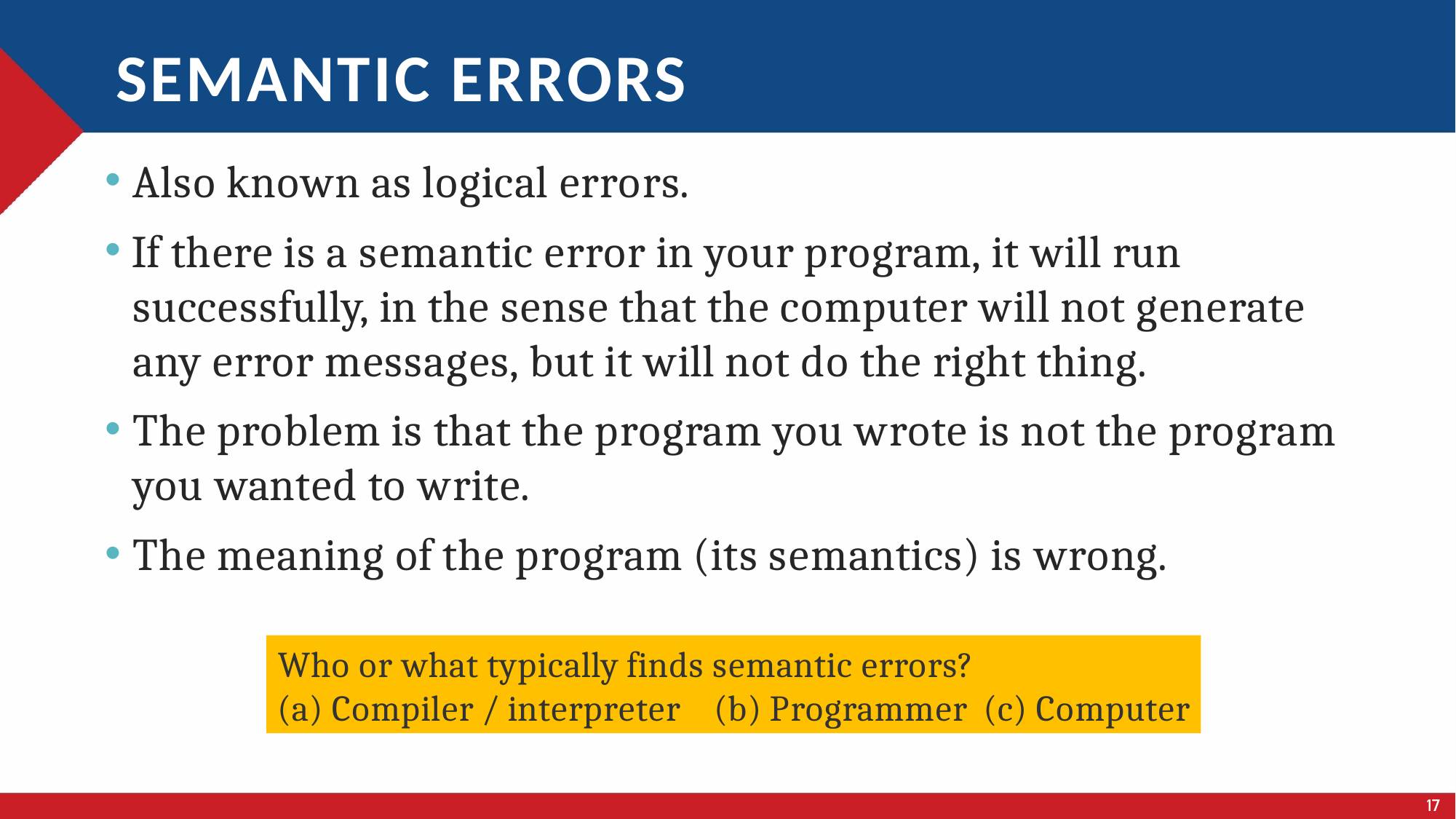

# Semantic errors
Also known as logical errors.
If there is a semantic error in your program, it will run successfully, in the sense that the computer will not generate any error messages, but it will not do the right thing.
The problem is that the program you wrote is not the program you wanted to write.
The meaning of the program (its semantics) is wrong.
Who or what typically finds semantic errors?
(a) Compiler / interpreter	(b) Programmer  (c) Computer
17